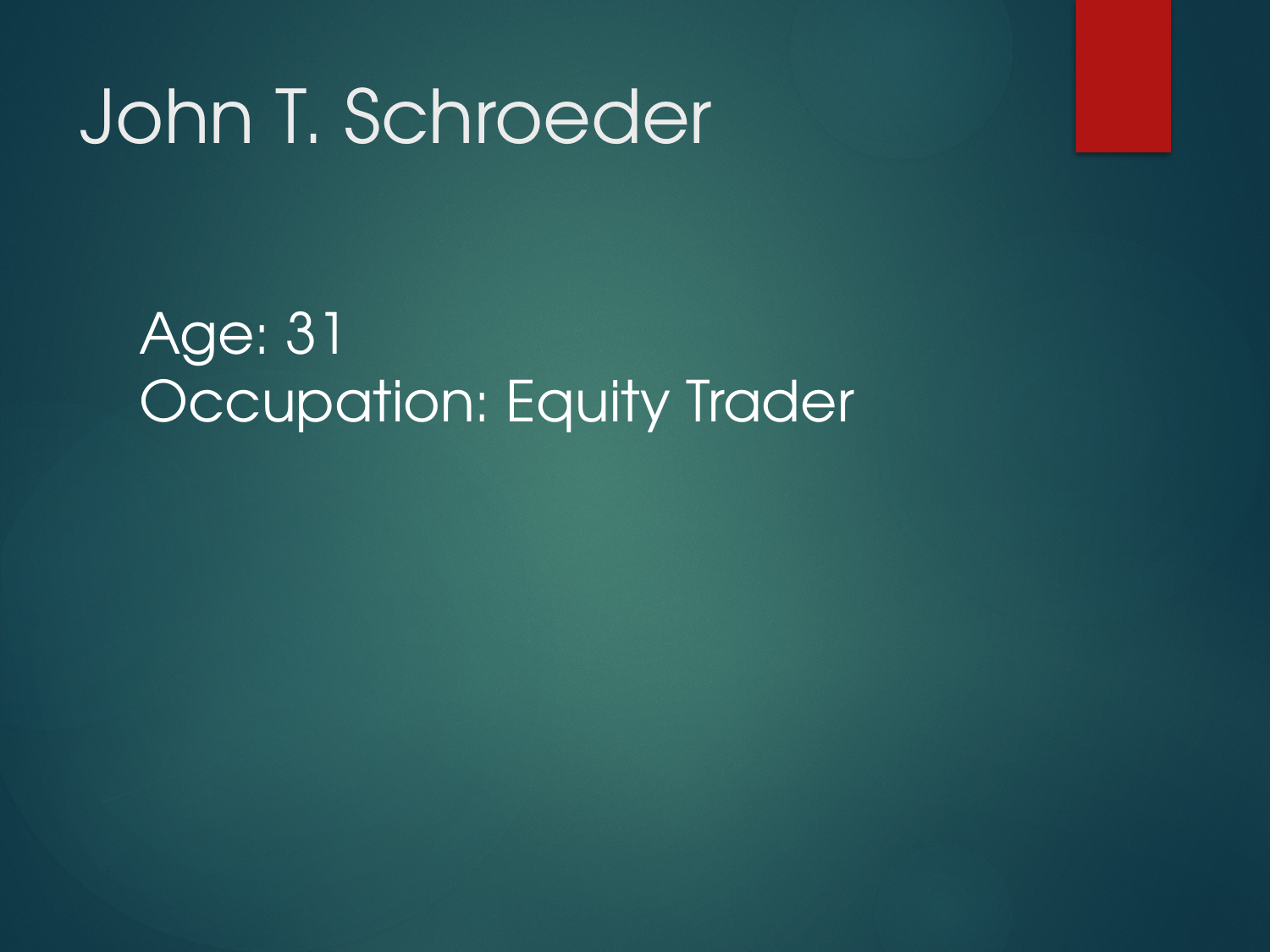

# John T. Schroeder

Age: 31
Occupation: Equity Trader